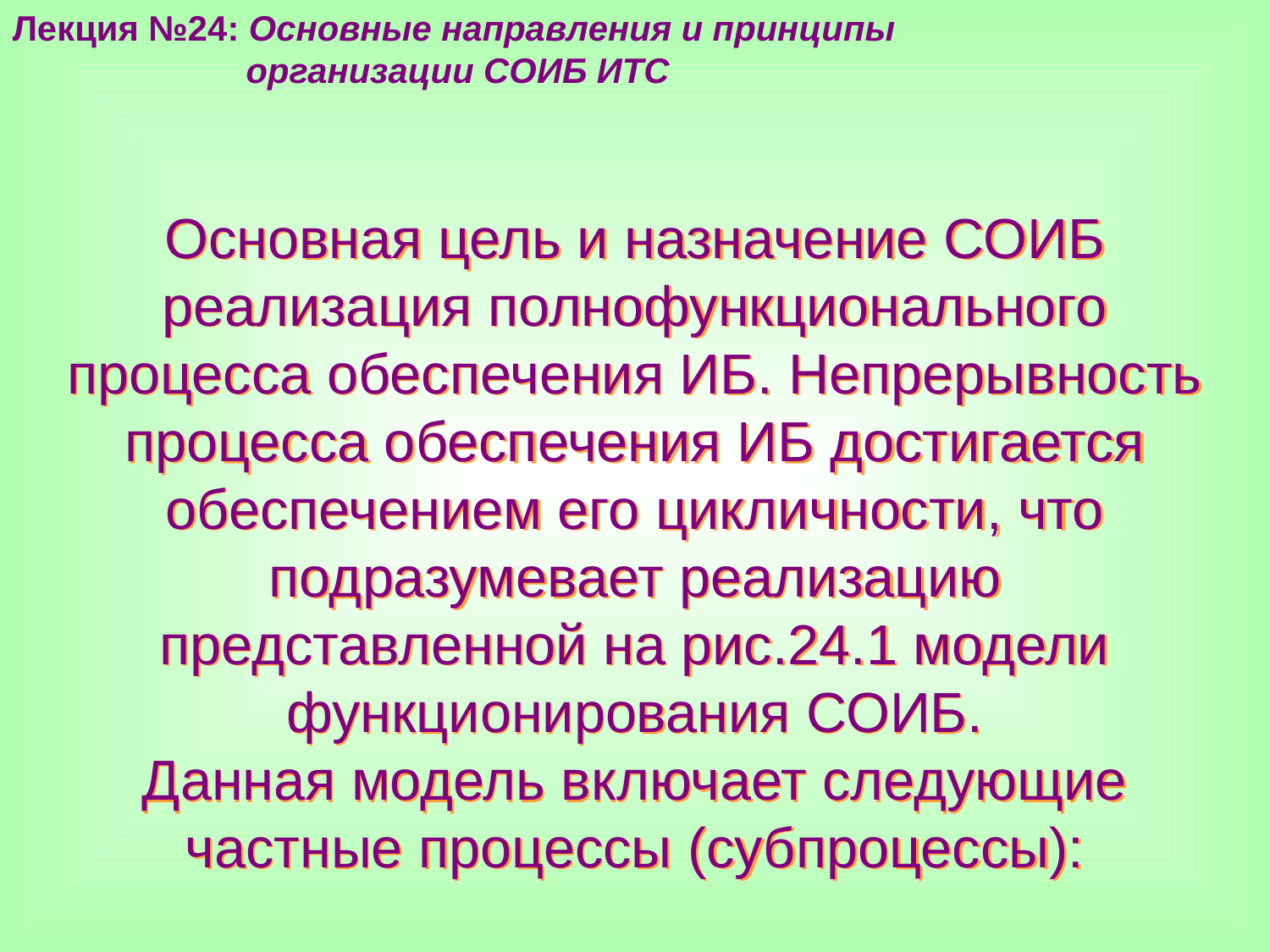

Лекция №24: Основные направления и принципы
                        организации СОИБ ИТС
Основная цель и назначение СОИБ реализация полнофункционального процесса обеспечения ИБ. Непрерывность процесса обеспечения ИБ достигается обеспечением его цикличности, что подразумевает реализацию представленной на рис.24.1 модели функционирования СОИБ.
Данная модель включает следующие частные процессы (субпроцессы):